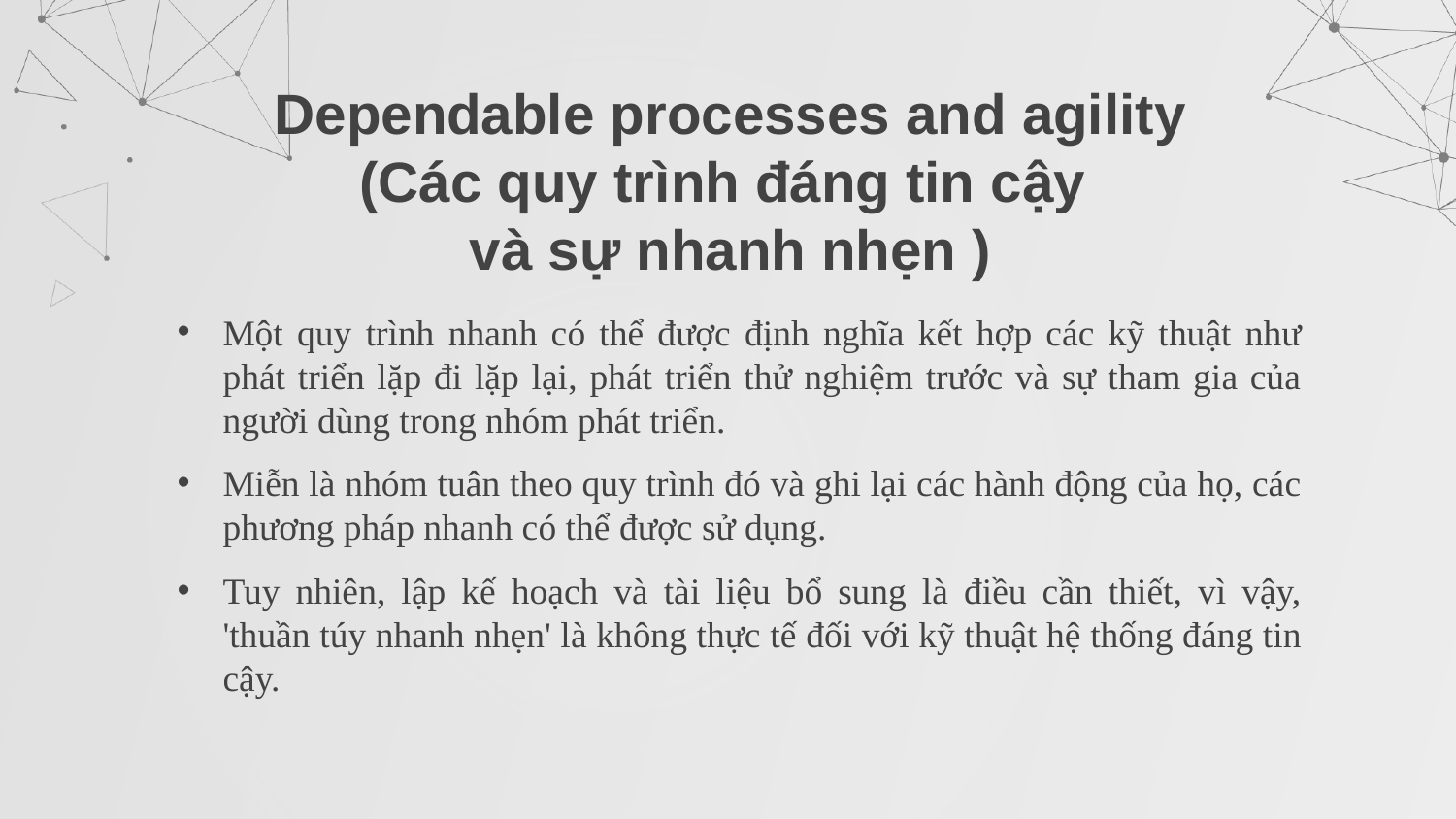

Dependable processes and agility
(Các quy trình đáng tin cậy
và sự nhanh nhẹn )
Một quy trình nhanh có thể được định nghĩa kết hợp các kỹ thuật như phát triển lặp đi lặp lại, phát triển thử nghiệm trước và sự tham gia của người dùng trong nhóm phát triển.
Miễn là nhóm tuân theo quy trình đó và ghi lại các hành động của họ, các phương pháp nhanh có thể được sử dụng.
Tuy nhiên, lập kế hoạch và tài liệu bổ sung là điều cần thiết, vì vậy, 'thuần túy nhanh nhẹn' là không thực tế đối với kỹ thuật hệ thống đáng tin cậy.